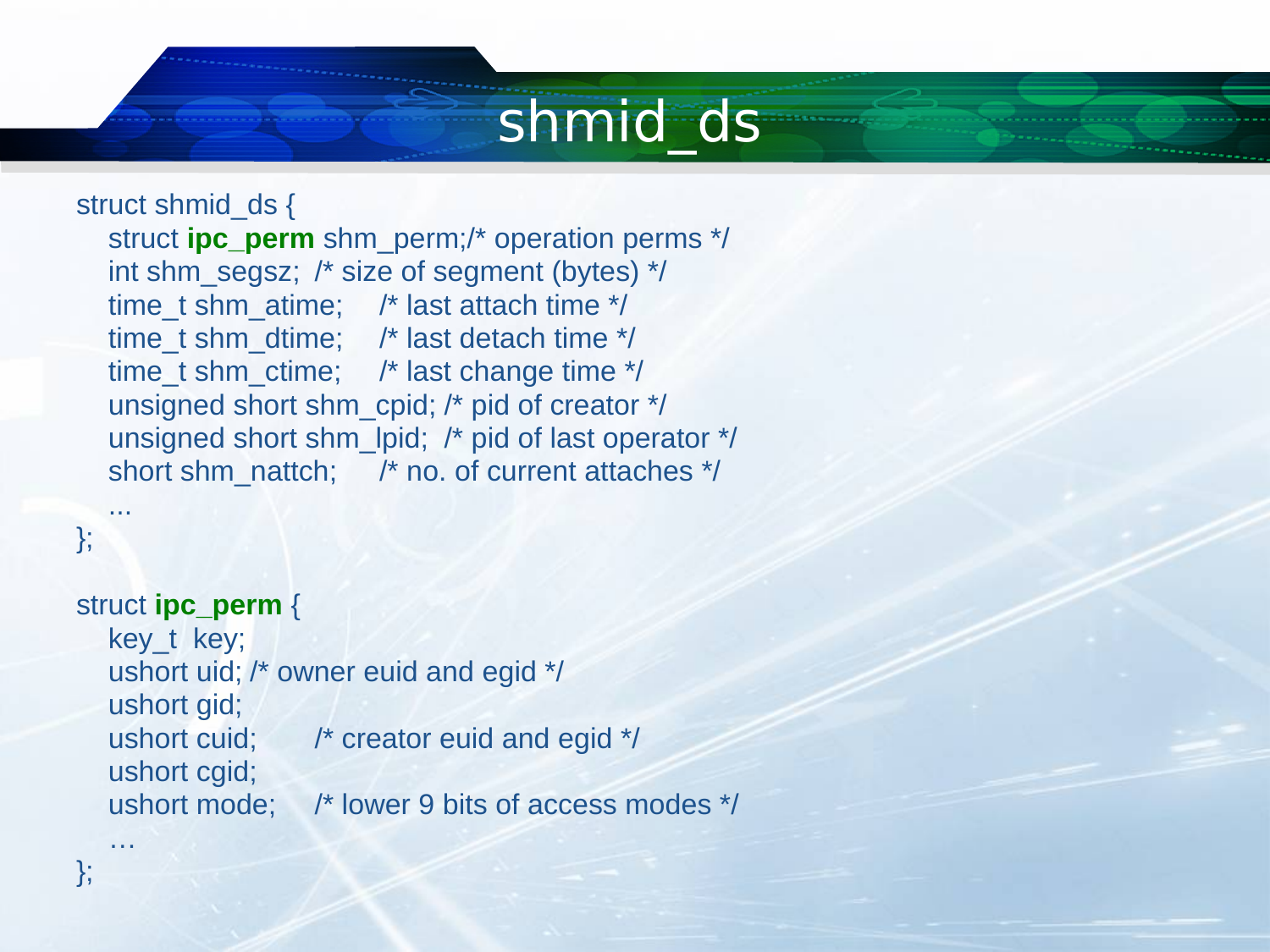

# shmid_ds
struct shmid_ds {
    struct ipc_perm shm_perm;/* operation perms */
    int shm_segsz;		/* size of segment (bytes) */
    time_t shm_atime;	/* last attach time */
    time_t shm_dtime;	/* last detach time */
    time_t shm_ctime;	/* last change time */
    unsigned short shm_cpid;	/* pid of creator */
    unsigned short shm_lpid;	/* pid of last operator */
    short shm_nattch;	/* no. of current attaches */
    ...
};

struct ipc_perm {
    key_t  key;
    ushort uid;	/* owner euid and egid */
    ushort gid;
    ushort cuid;	/* creator euid and egid */
    ushort cgid;
    ushort mode;	/* lower 9 bits of access modes */
    …
};